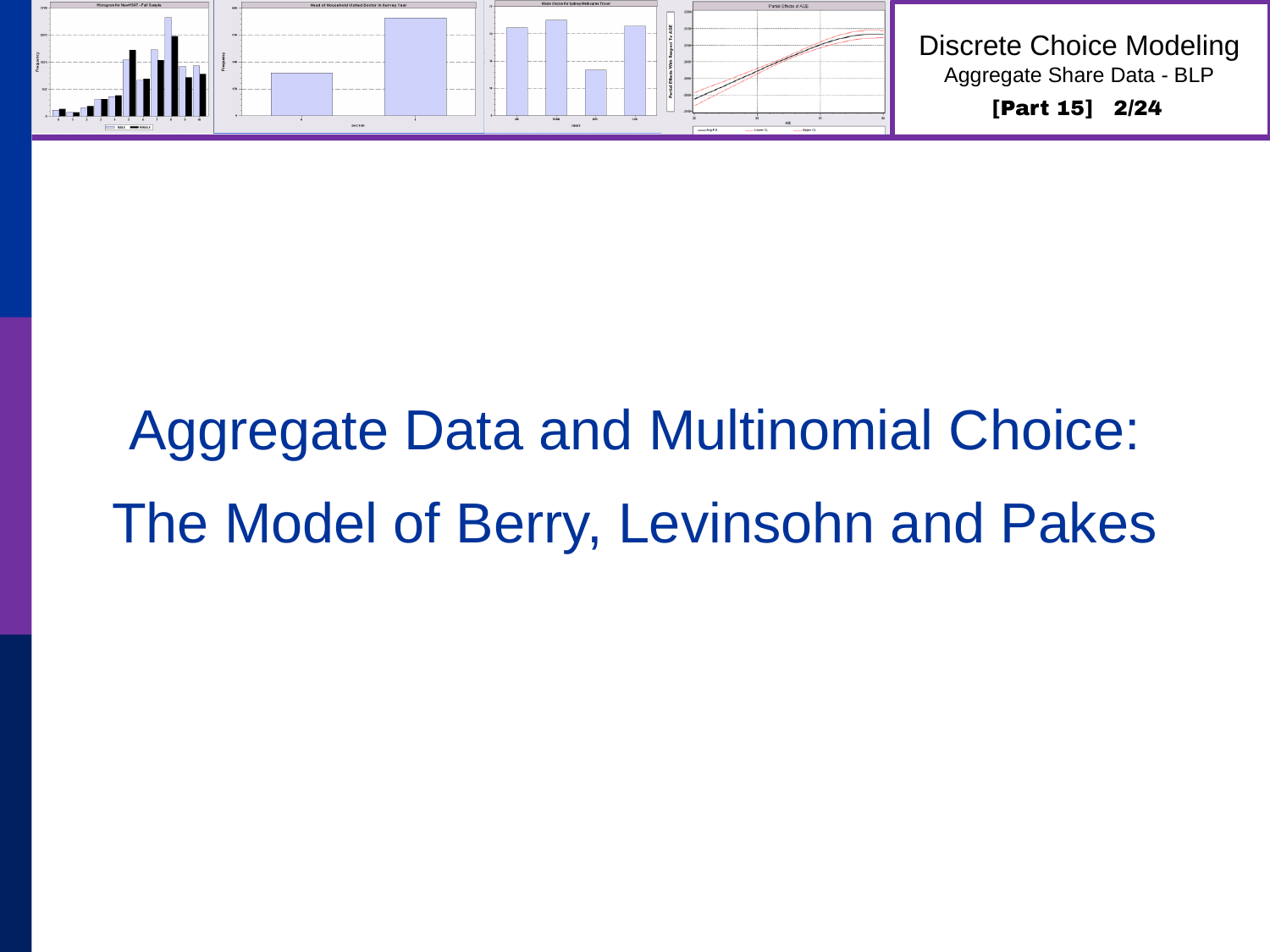

# Aggregate Data and Multinomial Choice: The Model of Berry, Levinsohn and Pakes